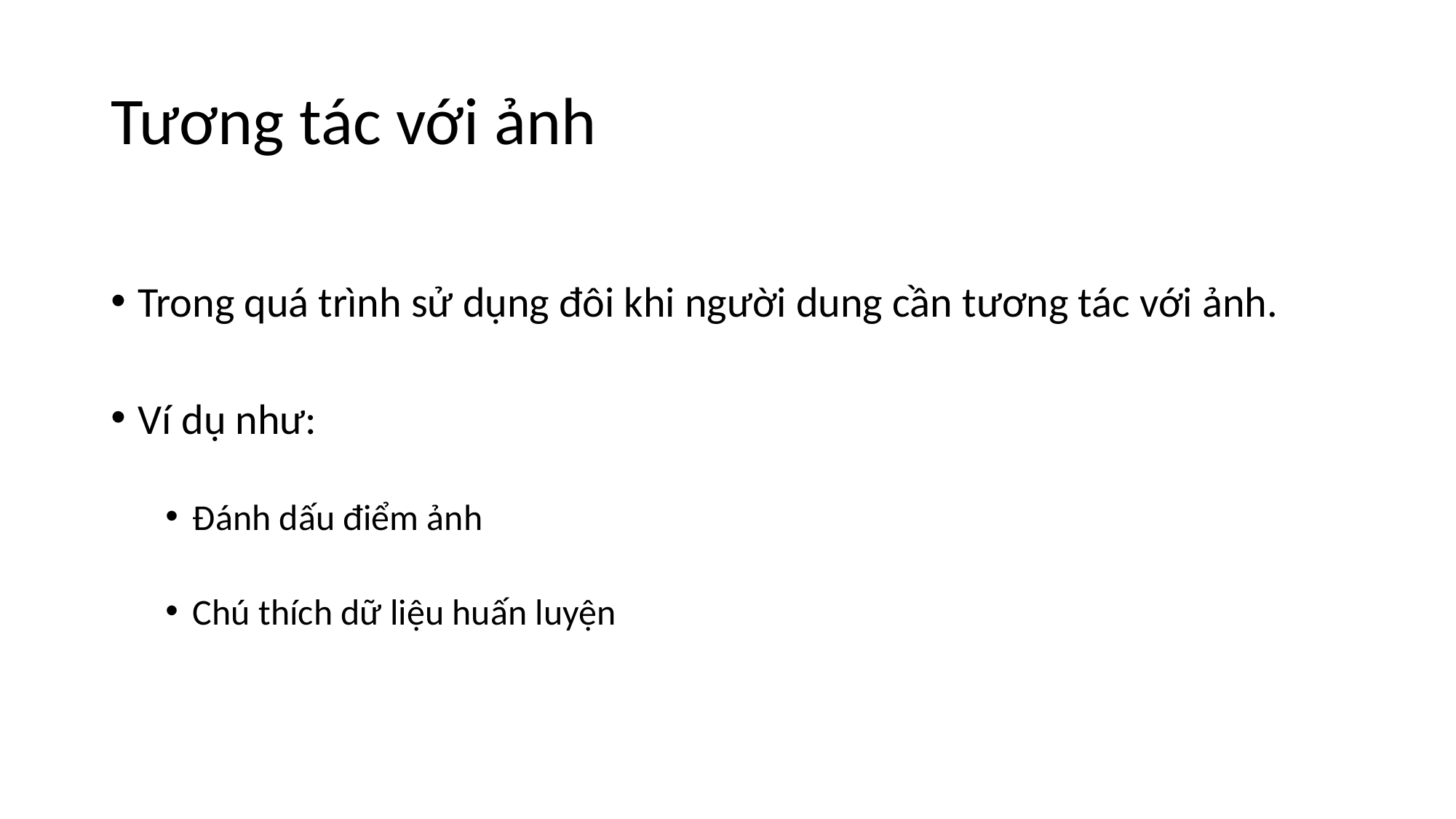

# Tương tác với ảnh
Trong quá trình sử dụng đôi khi người dung cần tương tác với ảnh.
Ví dụ như:
Đánh dấu điểm ảnh
Chú thích dữ liệu huấn luyện